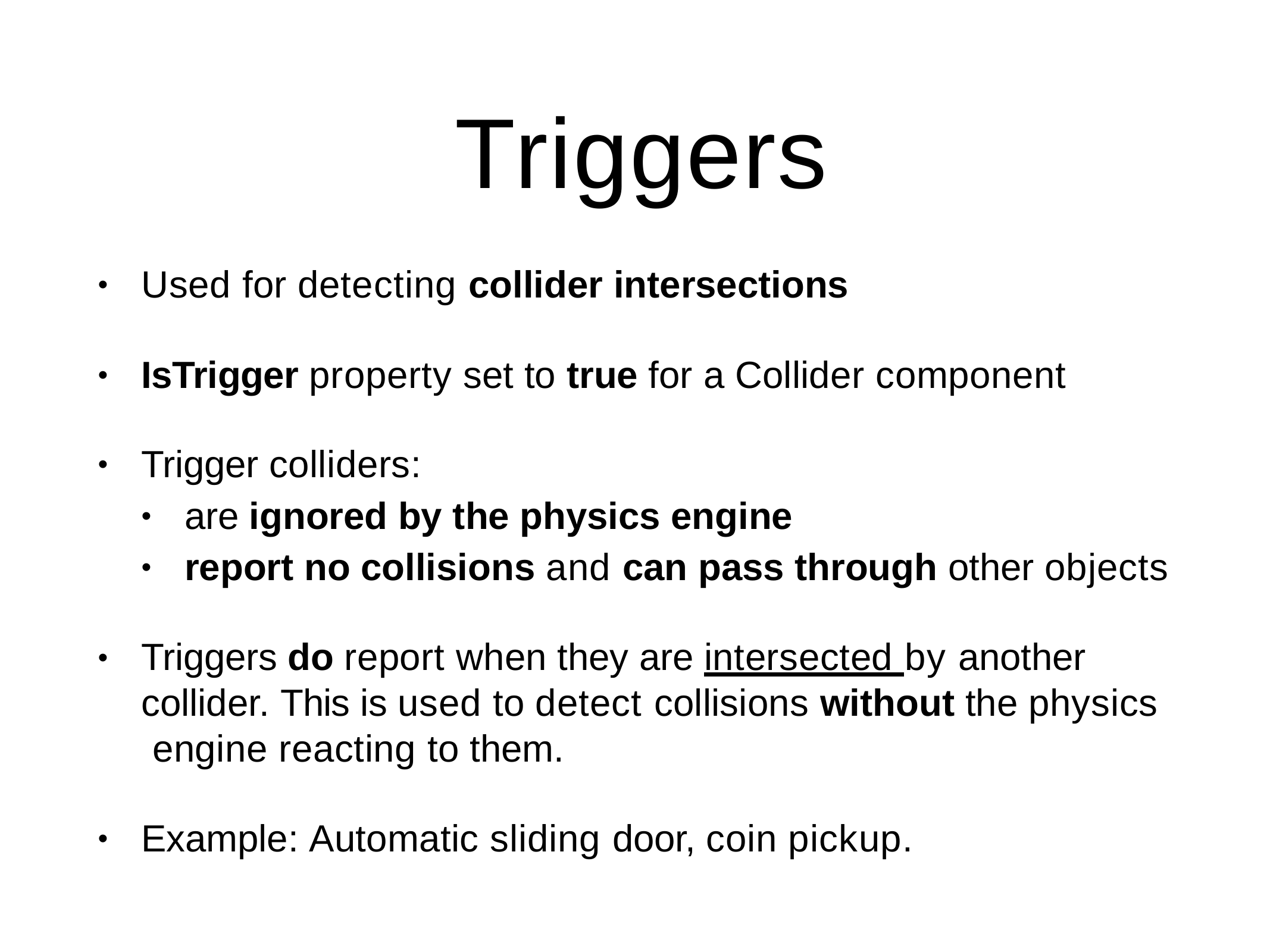

# Triggers
Used for detecting collider intersections
•
IsTrigger property set to true for a Collider component
•
Trigger colliders:
•
are ignored by the physics engine
report no collisions and can pass through other objects
•
•
Triggers do report when they are intersected by another  collider. This is used to detect collisions without the physics  engine reacting to them.
•
Example: Automatic sliding door, coin pickup.
•